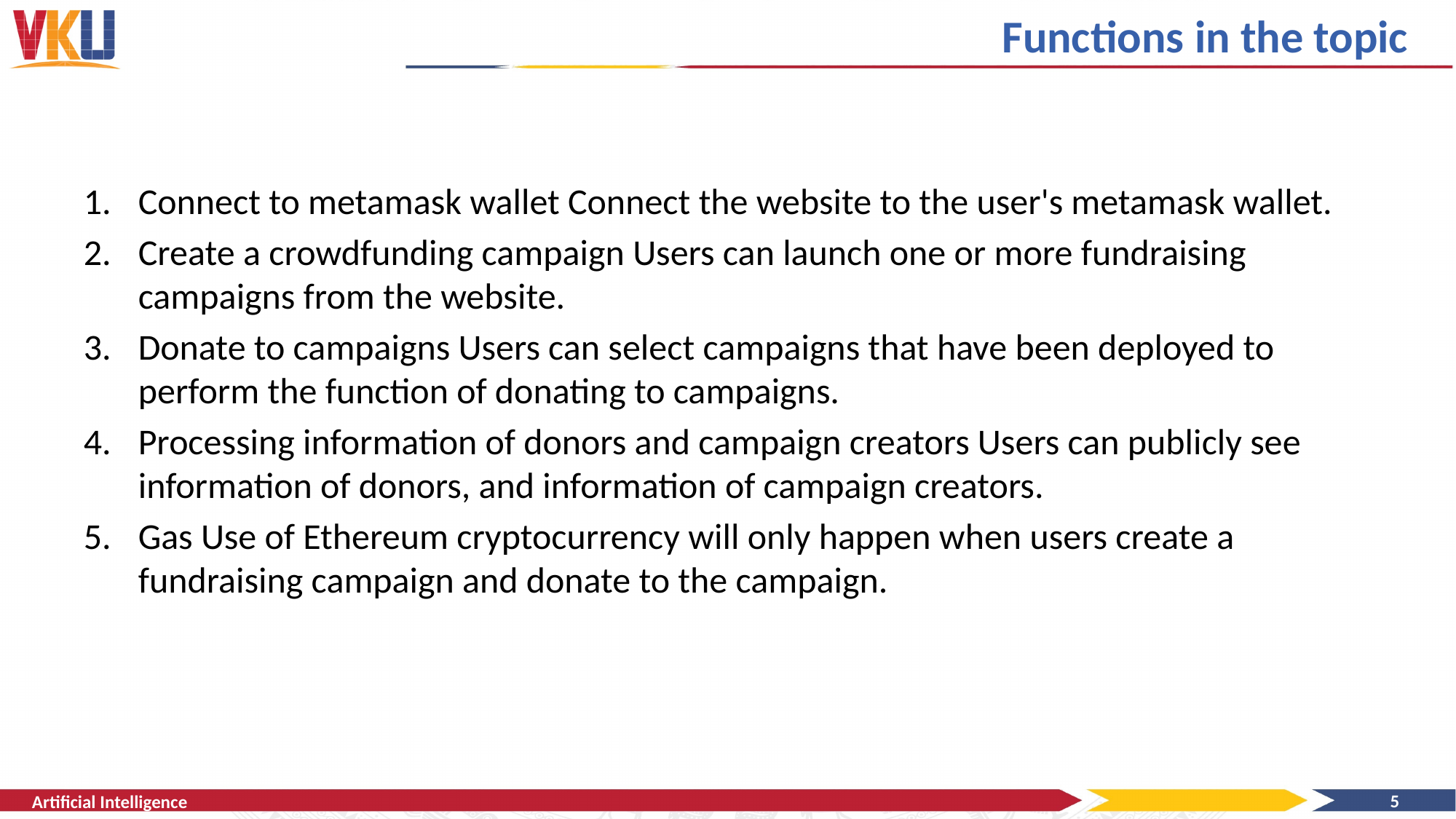

# Functions in the topic

Connect to metamask wallet Connect the website to the user's metamask wallet.
Create a crowdfunding campaign Users can launch one or more fundraising campaigns from the website.
Donate to campaigns Users can select campaigns that have been deployed to perform the function of donating to campaigns.
Processing information of donors and campaign creators Users can publicly see information of donors, and information of campaign creators.
Gas Use of Ethereum cryptocurrency will only happen when users create a fundraising campaign and donate to the campaign.
Artificial Intelligence
5